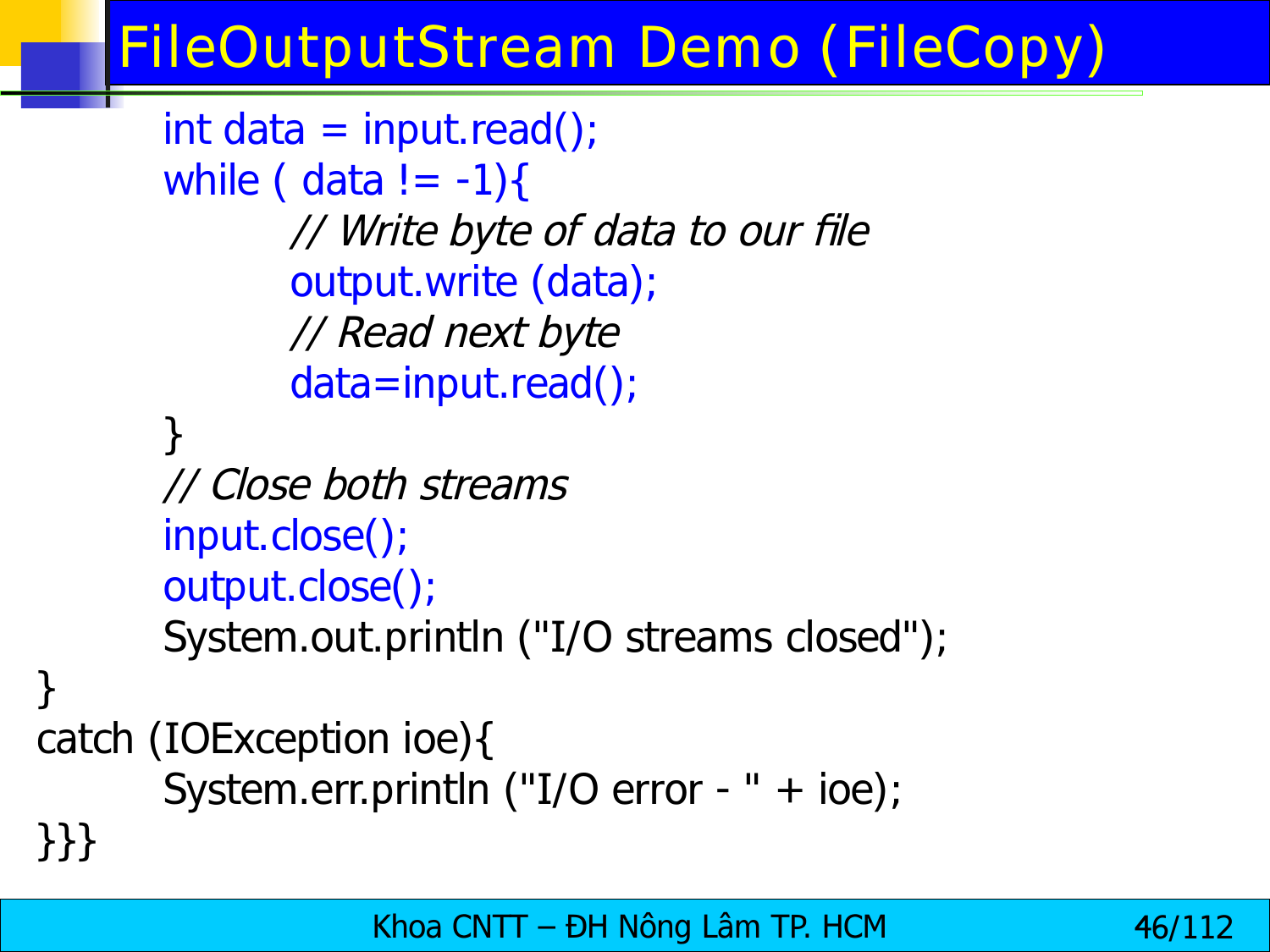

# FileOutputStream Demo (FileCopy)
		int data = input.read();
		while ( data != -1){
			// Write byte of data to our file
			output.write (data);
			// Read next byte
			data=input.read();
		}
		// Close both streams
		input.close();
		output.close();
		System.out.println ("I/O streams closed");
	}
	catch (IOException ioe){
		System.err.println ("I/O error - " + ioe);
	}}}